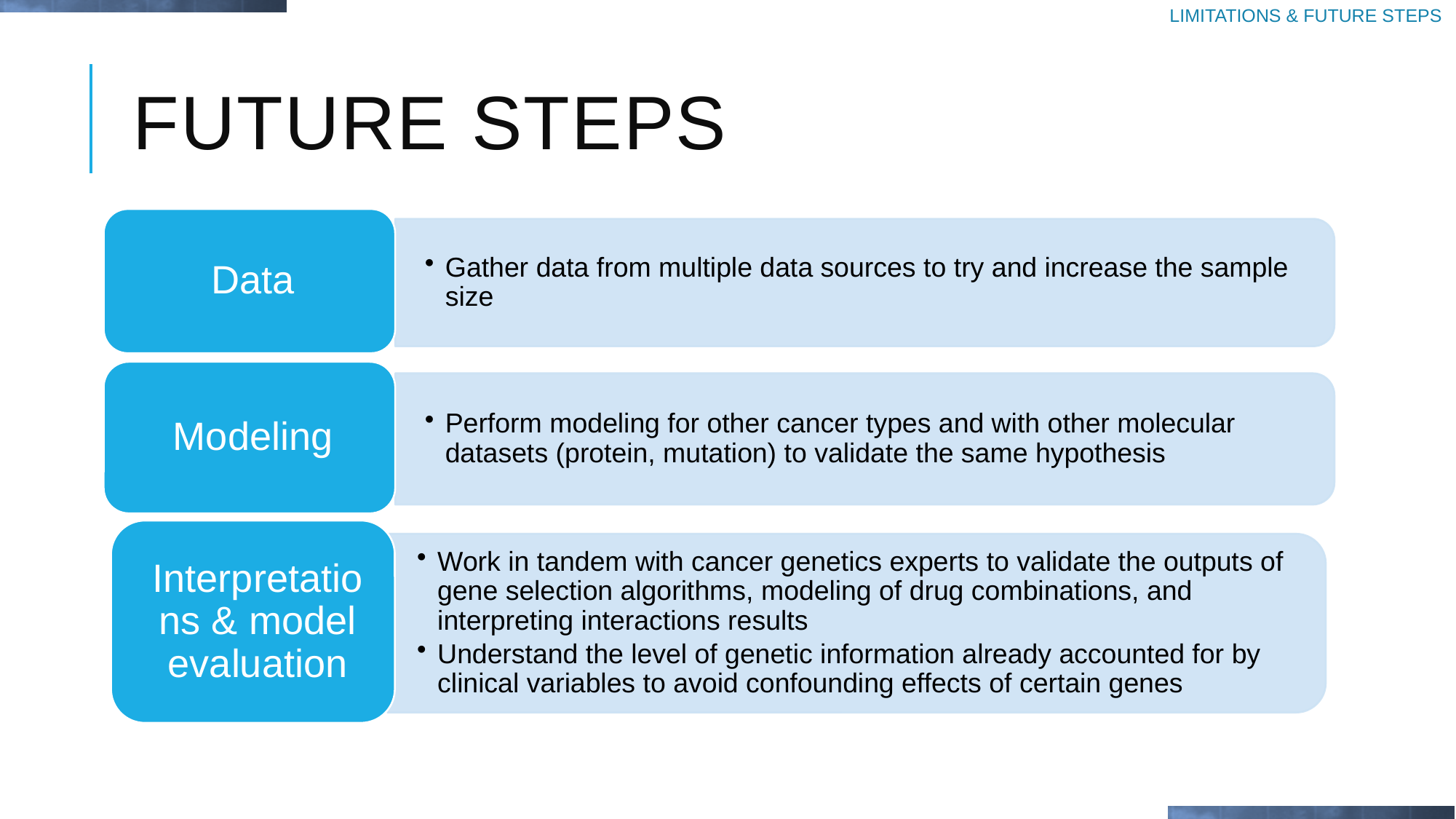

LIMITATIONS & FUTURE STEPS
# Future steps
Gather data from multiple data sources to try and increase the sample size
Data
Perform modeling for other cancer types and with other molecular datasets (protein, mutation) to validate the same hypothesis
Modeling
Work in tandem with cancer genetics experts to validate the outputs of gene selection algorithms, modeling of drug combinations, and interpreting interactions results
Understand the level of genetic information already accounted for by clinical variables to avoid confounding effects of certain genes
Interpretations & model evaluation